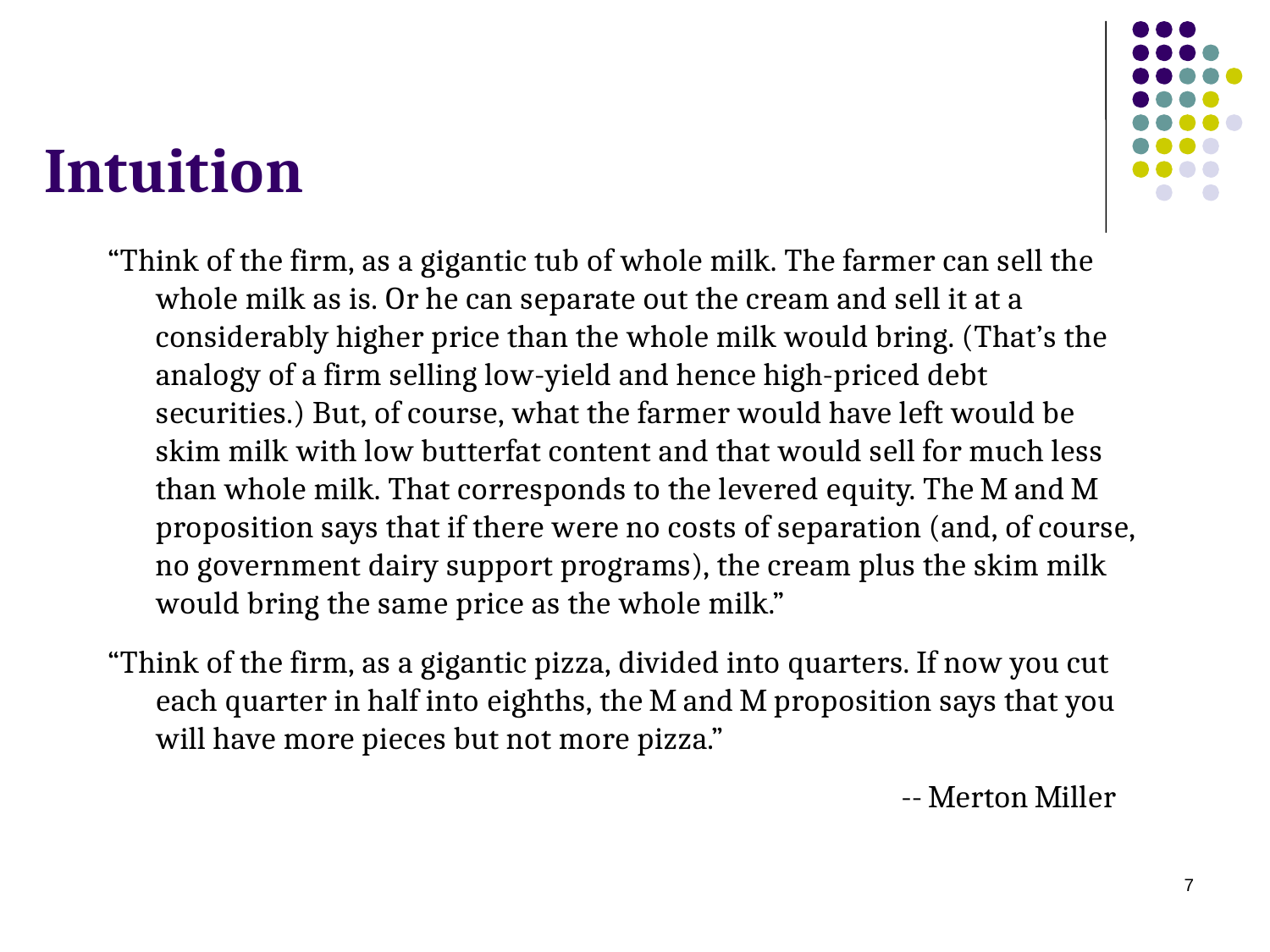

# Intuition
“Think of the firm, as a gigantic tub of whole milk. The farmer can sell the whole milk as is. Or he can separate out the cream and sell it at a considerably higher price than the whole milk would bring. (That’s the analogy of a firm selling low-yield and hence high-priced debt securities.) But, of course, what the farmer would have left would be skim milk with low butterfat content and that would sell for much less than whole milk. That corresponds to the levered equity. The M and M proposition says that if there were no costs of separation (and, of course, no government dairy support programs), the cream plus the skim milk would bring the same price as the whole milk.”
“Think of the firm, as a gigantic pizza, divided into quarters. If now you cut each quarter in half into eighths, the M and M proposition says that you will have more pieces but not more pizza.”
    -- Merton Miller
7